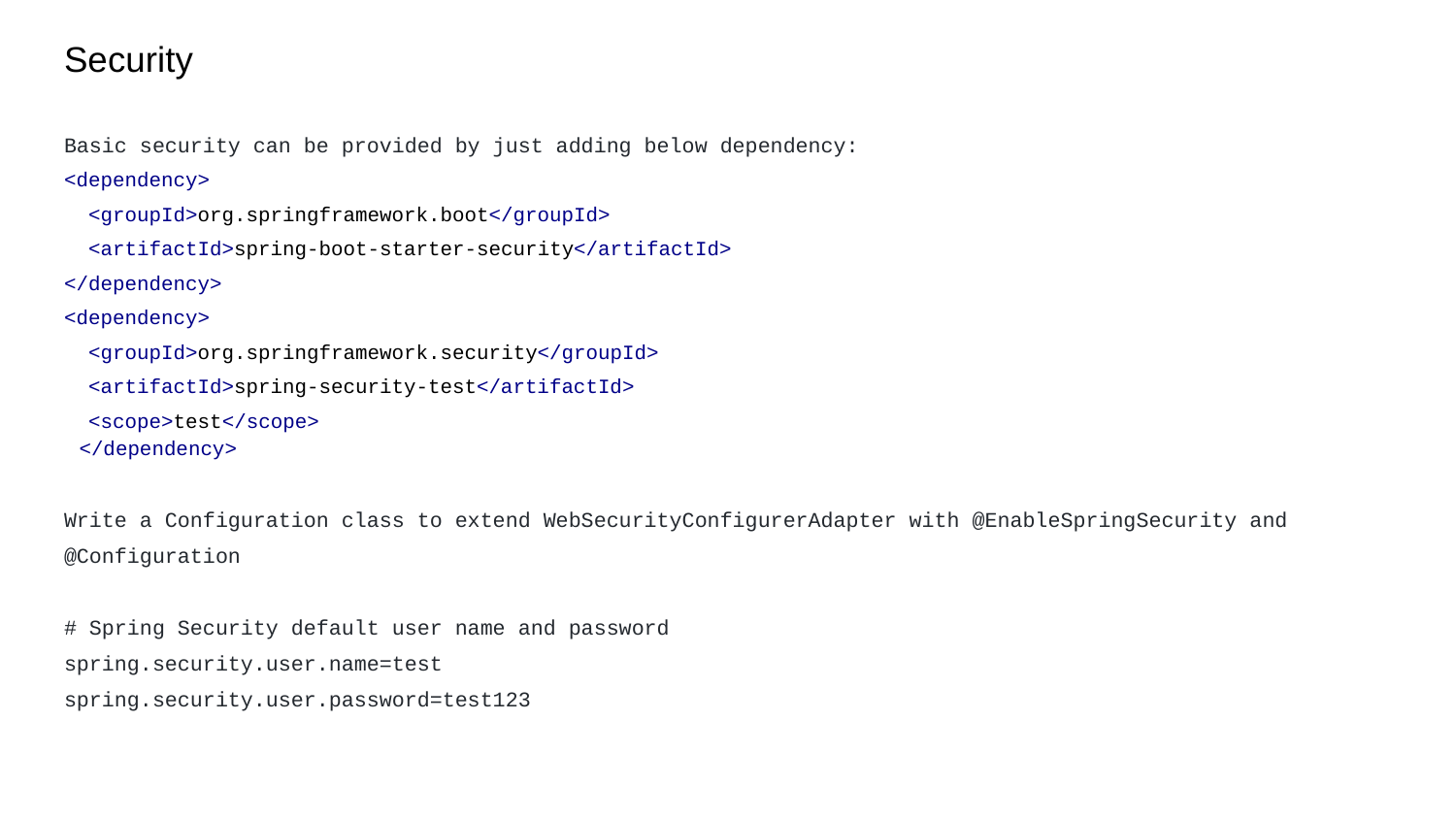

# Security
Basic security can be provided by just adding below dependency:
<dependency>
  <groupId>org.springframework.boot</groupId>
  <artifactId>spring-boot-starter-security</artifactId>
</dependency>
<dependency>
  <groupId>org.springframework.security</groupId>
  <artifactId>spring-security-test</artifactId>
  <scope>test</scope>
</dependency>

Write a Configuration class to extend WebSecurityConfigurerAdapter with @EnableSpringSecurity and @Configuration

# Spring Security default user name and password
spring.security.user.name=test
spring.security.user.password=test123